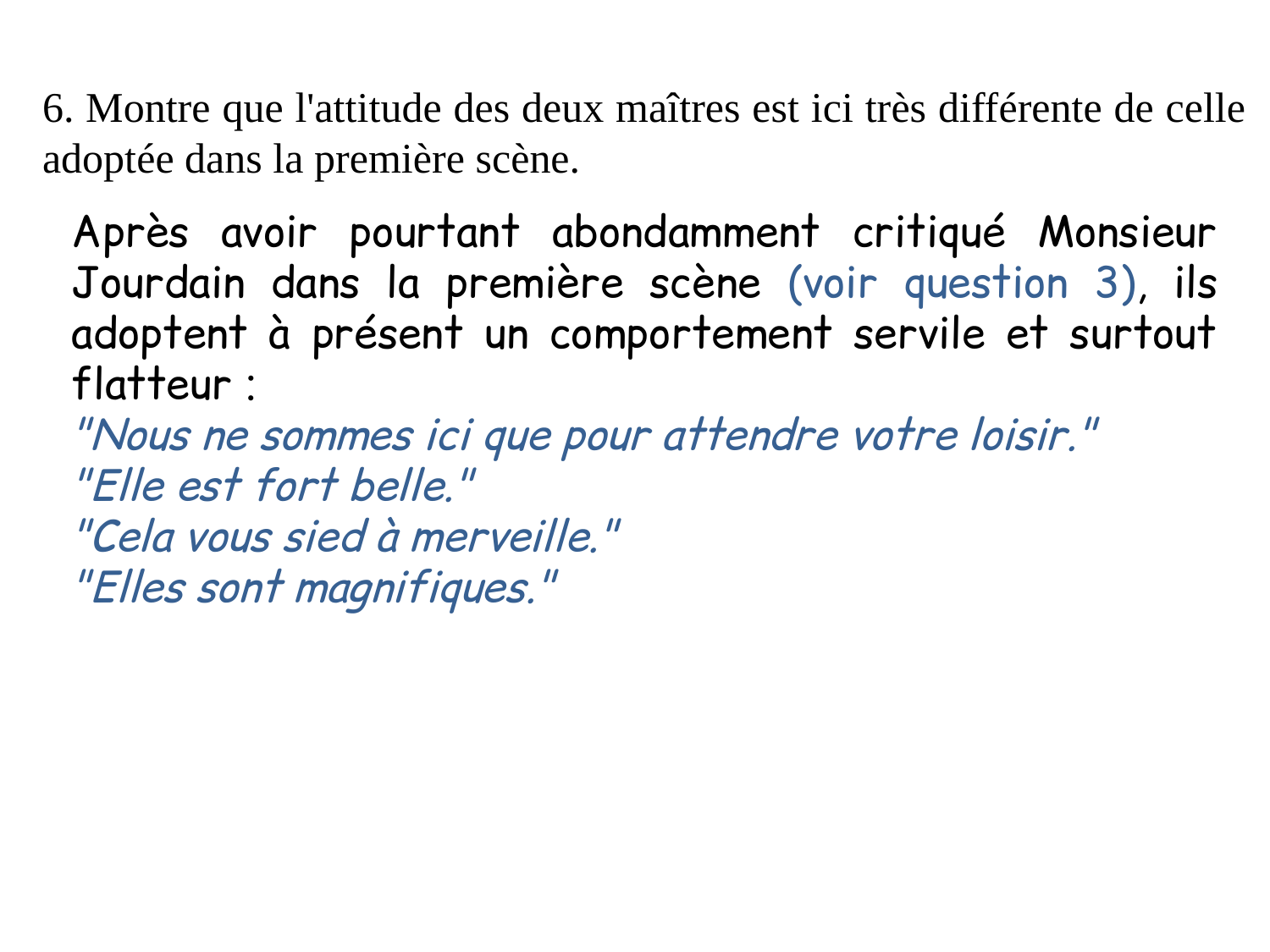

6. Montre que l'attitude des deux maîtres est ici très différente de celle adoptée dans la première scène.
Après avoir pourtant abondamment critiqué Monsieur Jourdain dans la première scène (voir question 3), ils adoptent à présent un comportement servile et surtout flatteur :
"Nous ne sommes ici que pour attendre votre loisir."
"Elle est fort belle."
"Cela vous sied à merveille."
"Elles sont magnifiques."